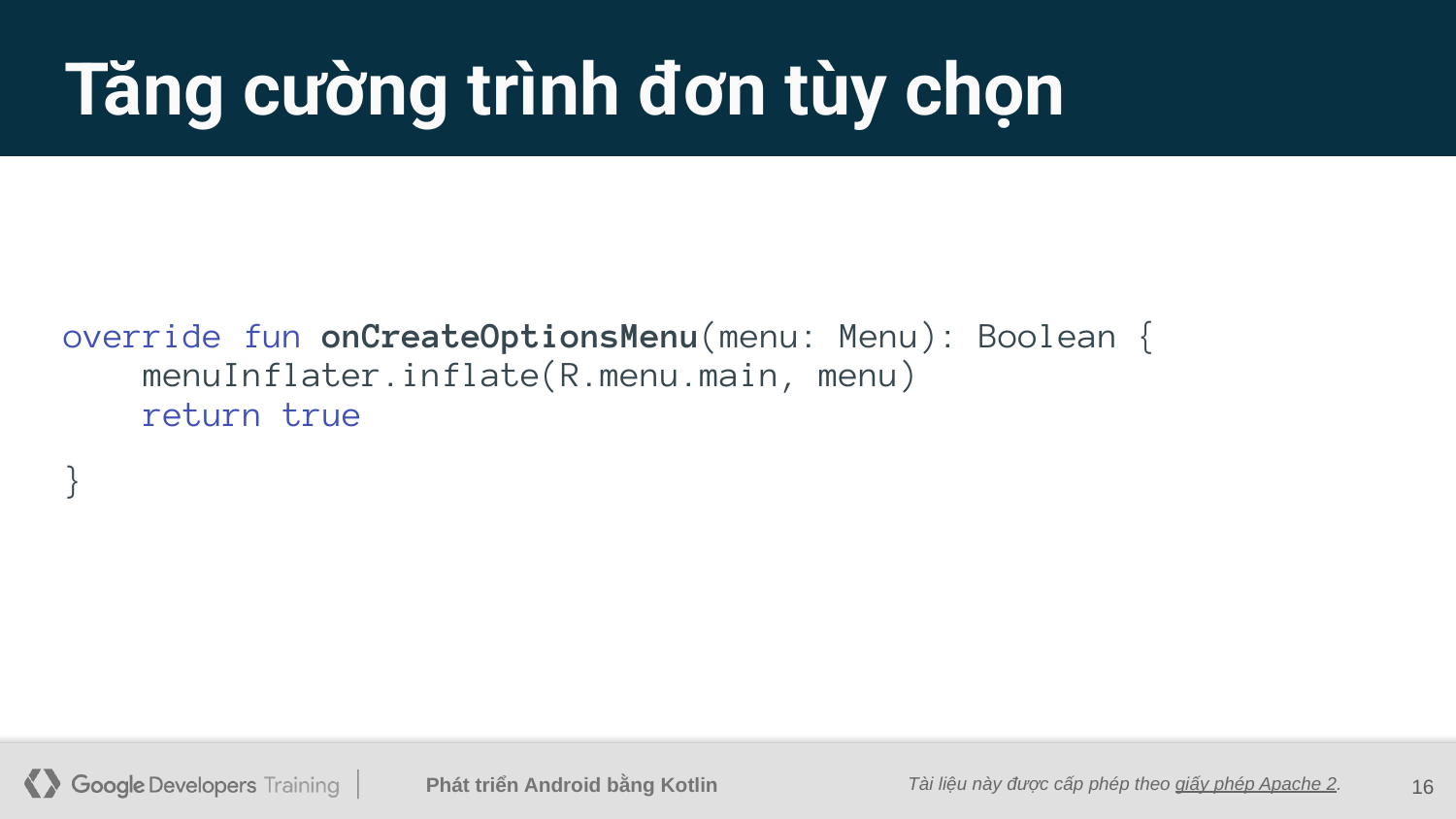

# Tăng cường trình đơn tùy chọn
override fun onCreateOptionsMenu(menu: Menu): Boolean {
    menuInflater.inflate(R.menu.main, menu)
    return true
}
16